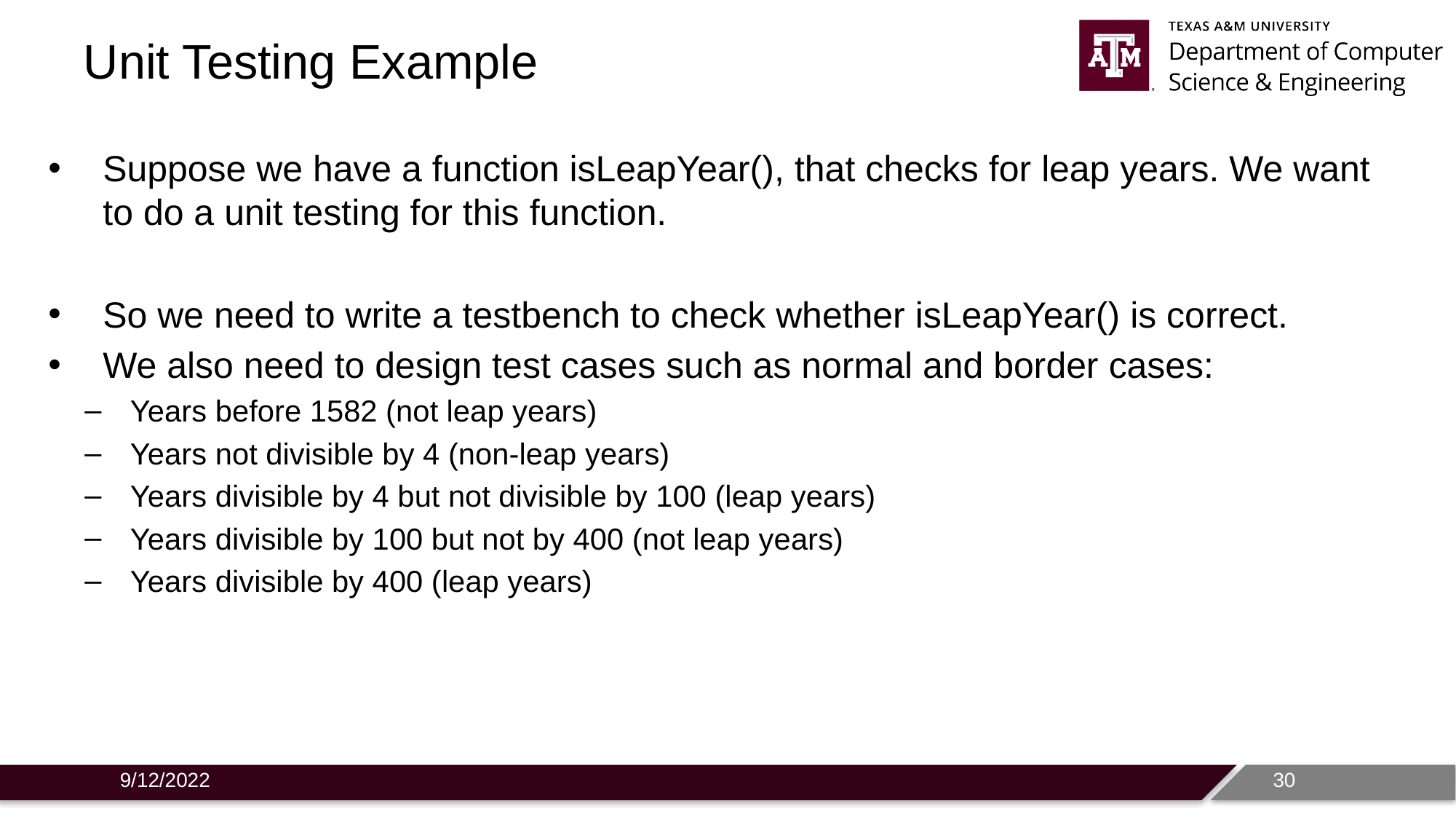

# Unit Testing Example
Suppose we have a function isLeapYear(), that checks for leap years. We want to do a unit testing for this function.

So we need to write a testbench to check whether isLeapYear() is correct.
We also need to design test cases such as normal and border cases:
Years before 1582 (not leap years)
Years not divisible by 4 (non-leap years)
Years divisible by 4 but not divisible by 100 (leap years)
Years divisible by 100 but not by 400 (not leap years)
Years divisible by 400 (leap years)